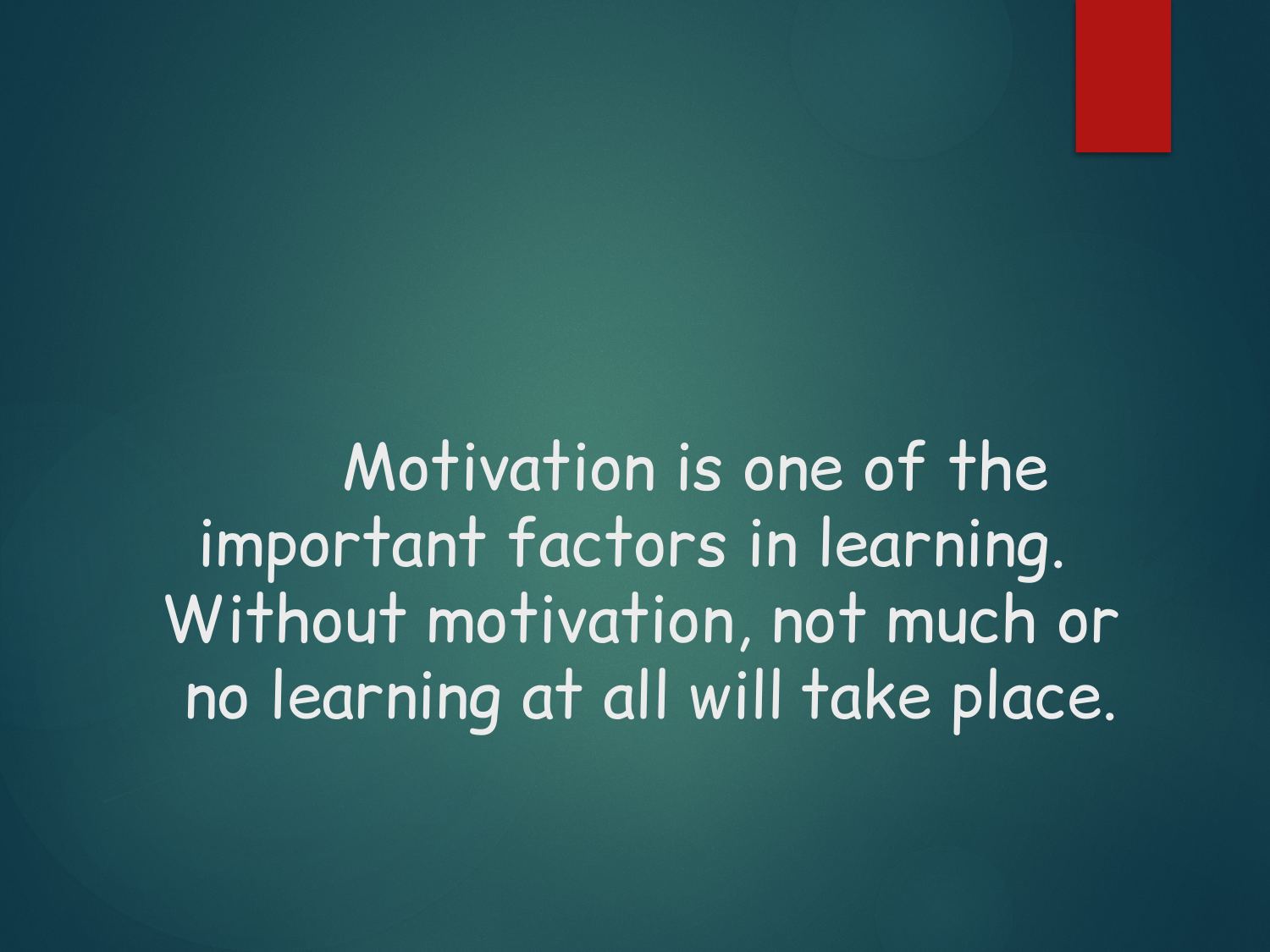

# Motivation is one of the  important factors in learning.  Without motivation, not much or  no learning at all will	take place.